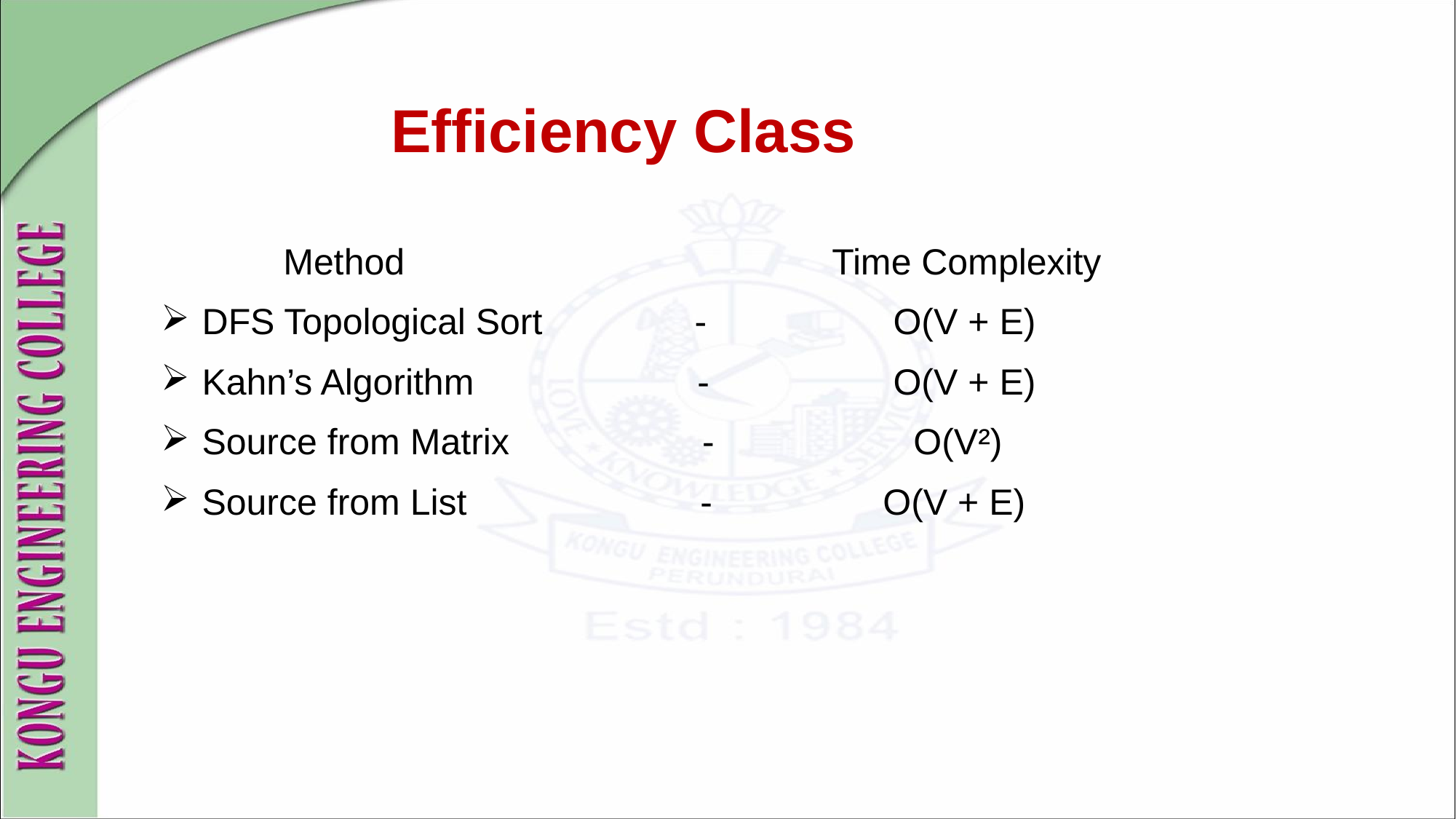

Efficiency Class
| Method | Time Complexity |
| --- | --- |
| DFS Topological Sort - | O(V + E) |
| Kahn’s Algorithm - | O(V + E) |
| Source from Matrix - | O(V²) |
| Source from List - | O(V + E) |